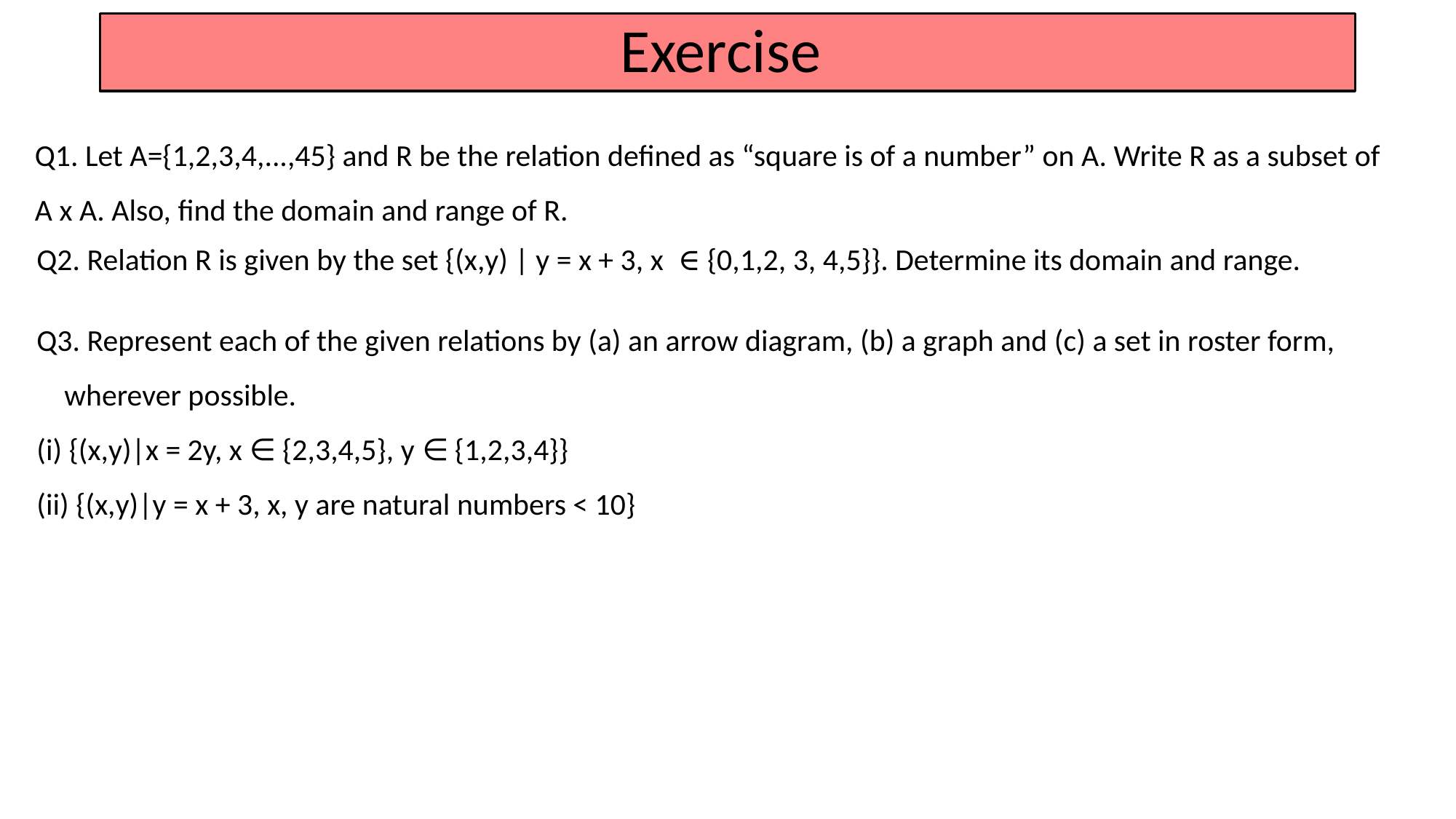

# Exercise
Q1. Let A={1,2,3,4,...,45} and R be the relation defined as “square is of a number” on A. Write R as a subset of
A x A. Also, find the domain and range of R.
Q2. Relation R is given by the set {(x,y) | y = x + 3, x  ∈ {0,1,2, 3, 4,5}}. Determine its domain and range.
Q3. Represent each of the given relations by (a) an arrow diagram, (b) a graph and (c) a set in roster form,      wherever possible.
(i) {(x,y)|x = 2y, x ∈ {2,3,4,5}, y ∈ {1,2,3,4}}
(ii) {(x,y)|y = x + 3, x, y are natural numbers < 10}